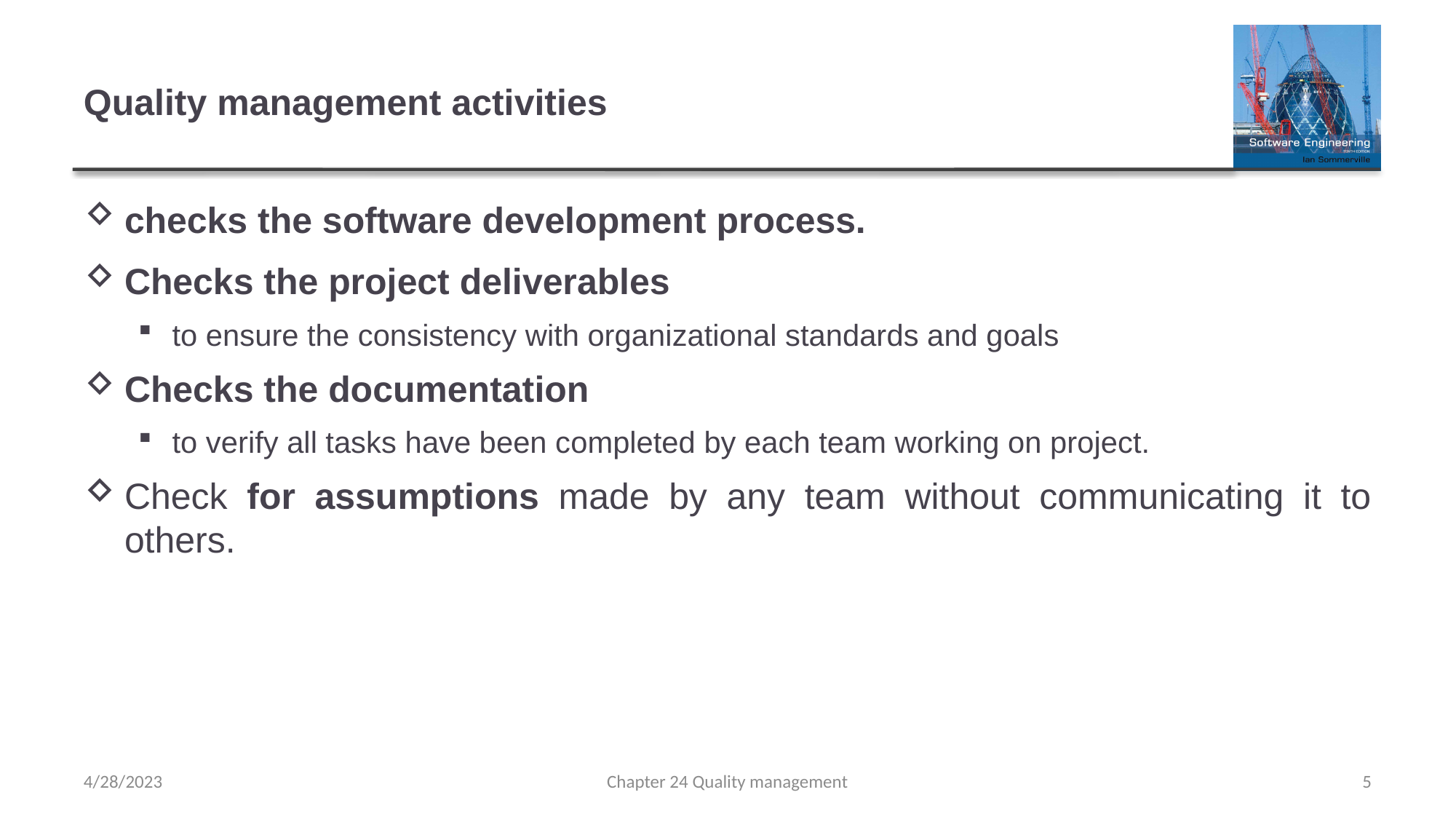

# Quality management activities
checks the software development process.
Checks the project deliverables
to ensure the consistency with organizational standards and goals
Checks the documentation
to verify all tasks have been completed by each team working on project.
Check for assumptions made by any team without communicating it to others.
4/28/2023
Chapter 24 Quality management
5